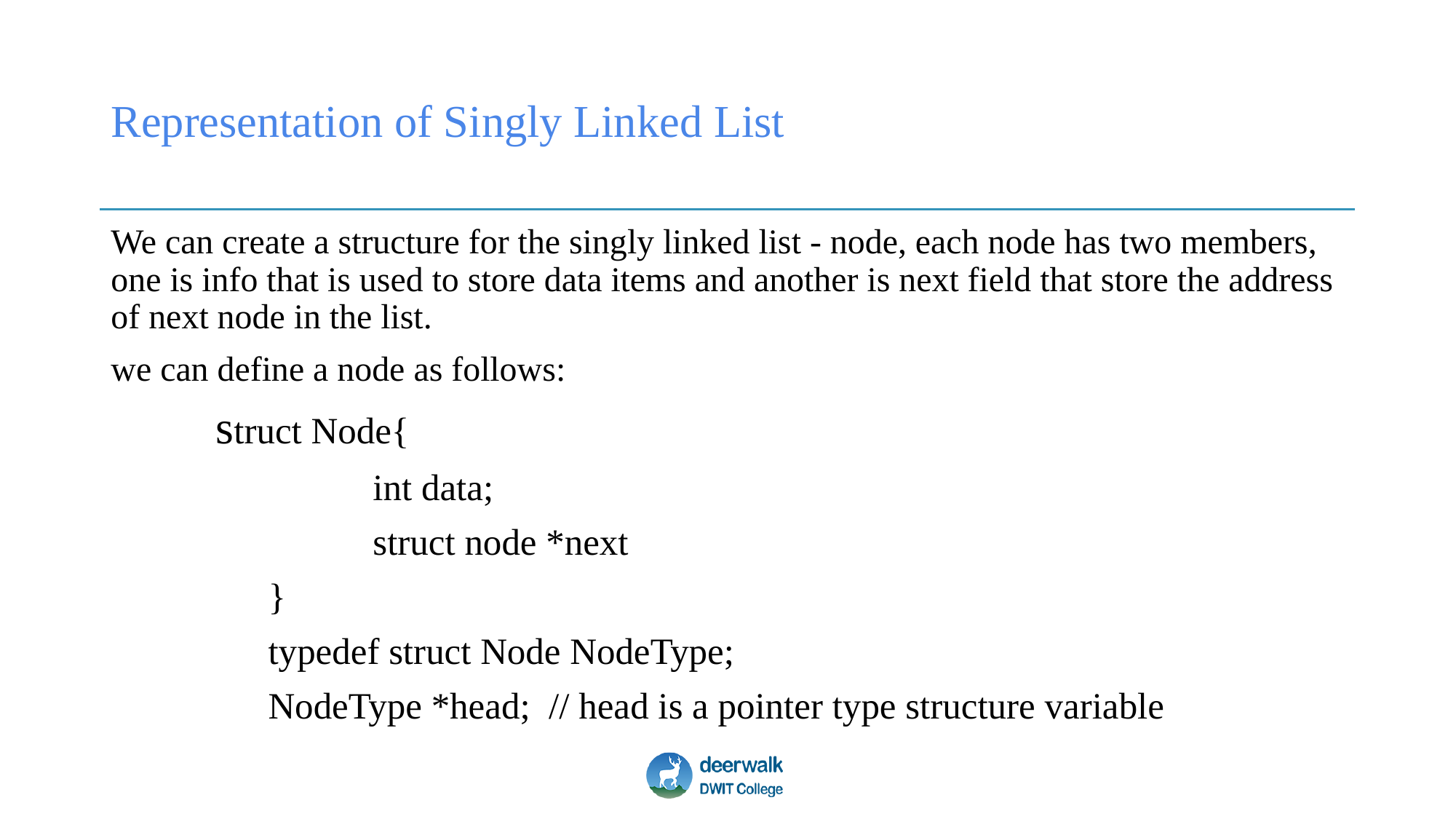

# Representation of Singly Linked List
We can create a structure for the singly linked list - node, each node has two members, one is info that is used to store data items and another is next field that store the address of next node in the list.
we can define a node as follows:
struct Node{
int data;
struct node *next
}
typedef struct Node NodeType;
NodeType *head;  // head is a pointer type structure variable